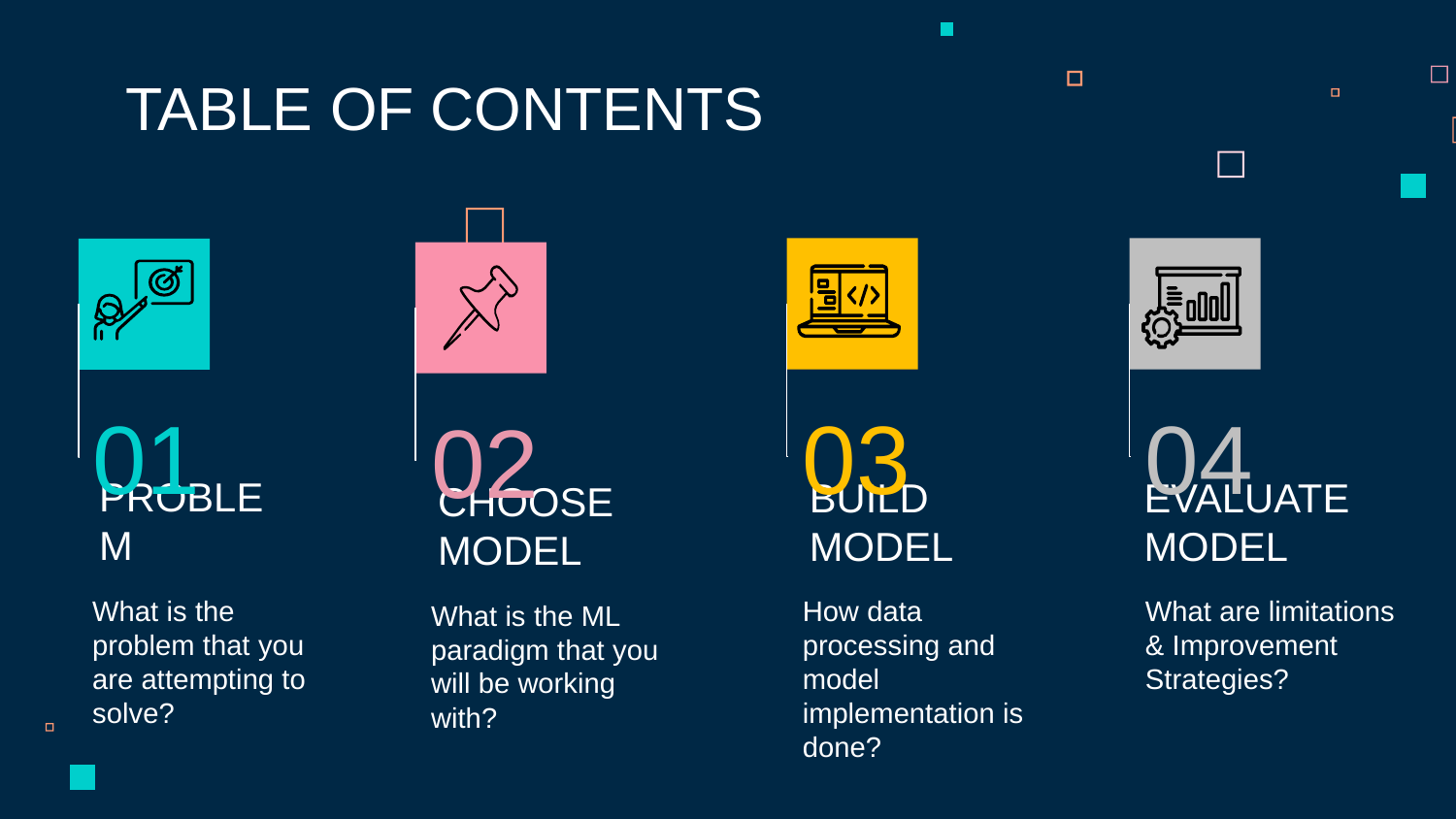

TABLE OF CONTENTS

01
03
04
02
# PROBLEM
BUILD MODEL
EVALUATE MODEL
CHOOSE MODEL
What is the problem that you are attempting to solve?
How data processing and model implementation is done?
What are limitations & Improvement Strategies?
What is the ML paradigm that you will be working with?